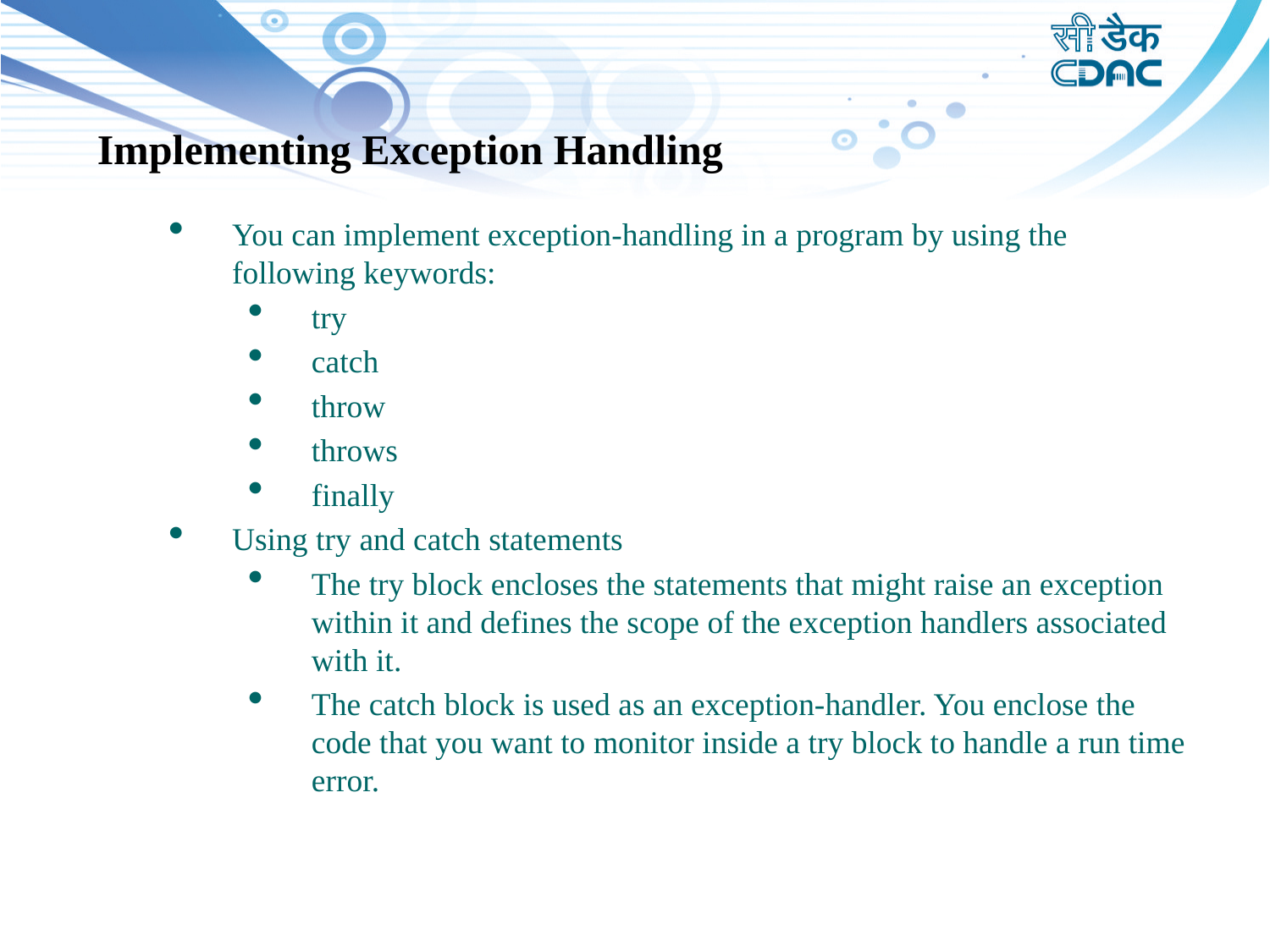

Implementing Exception Handling

You can implement exception-handling in a program by using the following keywords:
try
catch
throw
throws
finally
Using try and catch statements
The try block encloses the statements that might raise an exception within it and defines the scope of the exception handlers associated with it.
The catch block is used as an exception-handler. You enclose the code that you want to monitor inside a try block to handle a run time error.